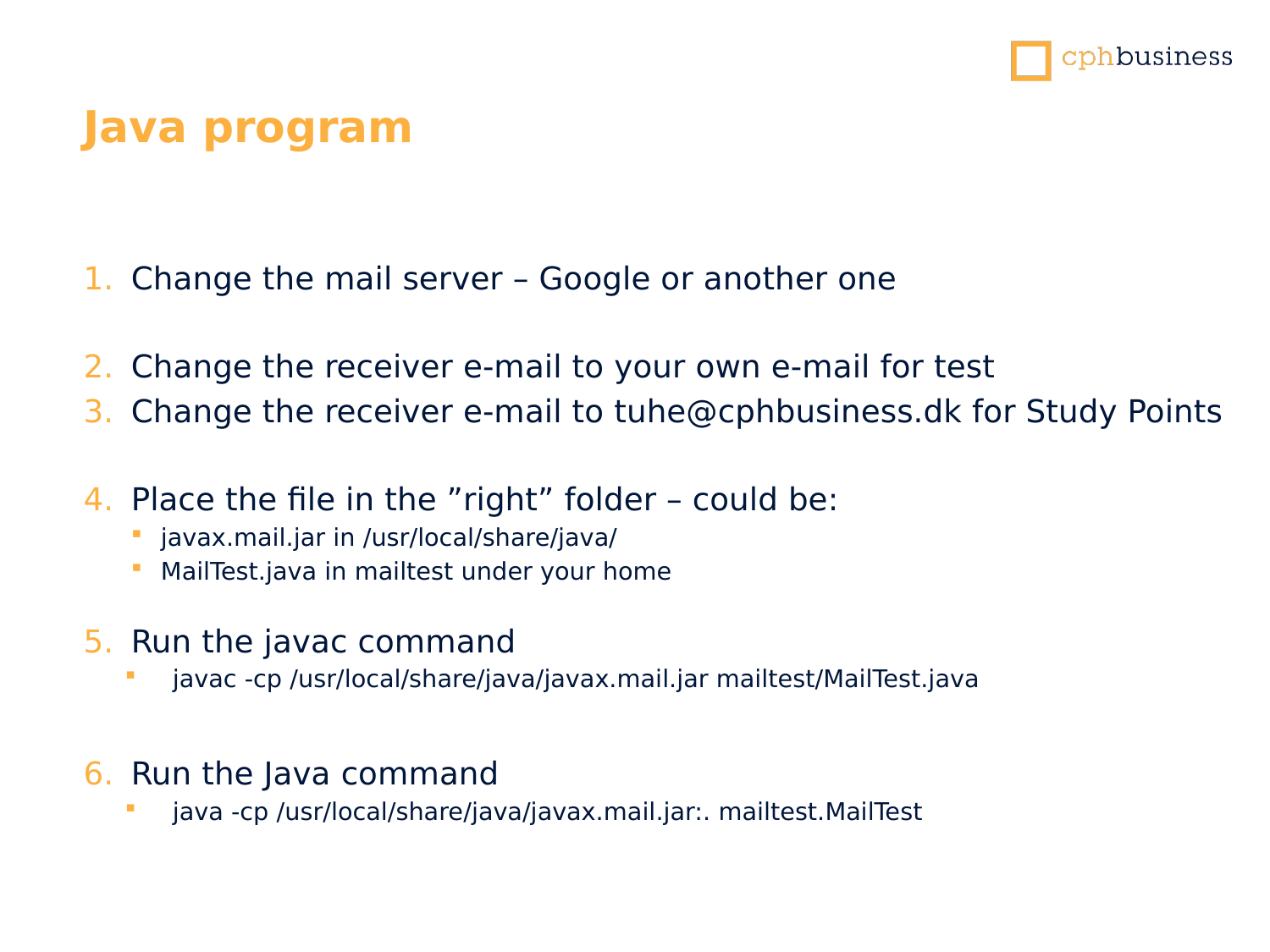

Java program
Change the mail server – Google or another one

Change the receiver e-mail to your own e-mail for test
Change the receiver e-mail to tuhe@cphbusiness.dk for Study Points

Place the file in the ”right” folder – could be:
javax.mail.jar in /usr/local/share/java/
MailTest.java in mailtest under your home
Run the javac command
javac -cp /usr/local/share/java/javax.mail.jar mailtest/MailTest.java

Run the Java command
java -cp /usr/local/share/java/javax.mail.jar:. mailtest.MailTest